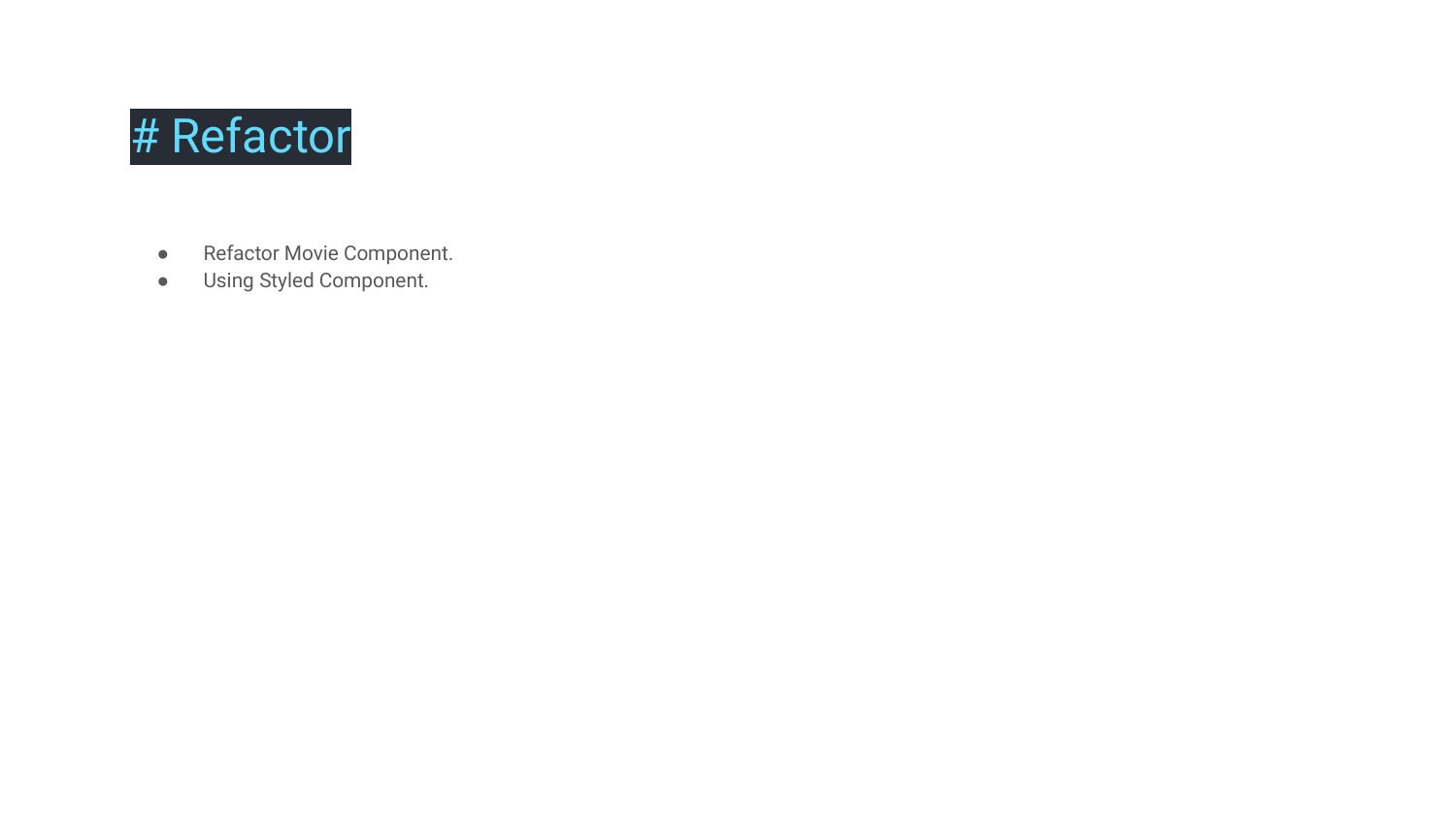

# Refactor
Refactor Movie Component.
Using Styled Component.